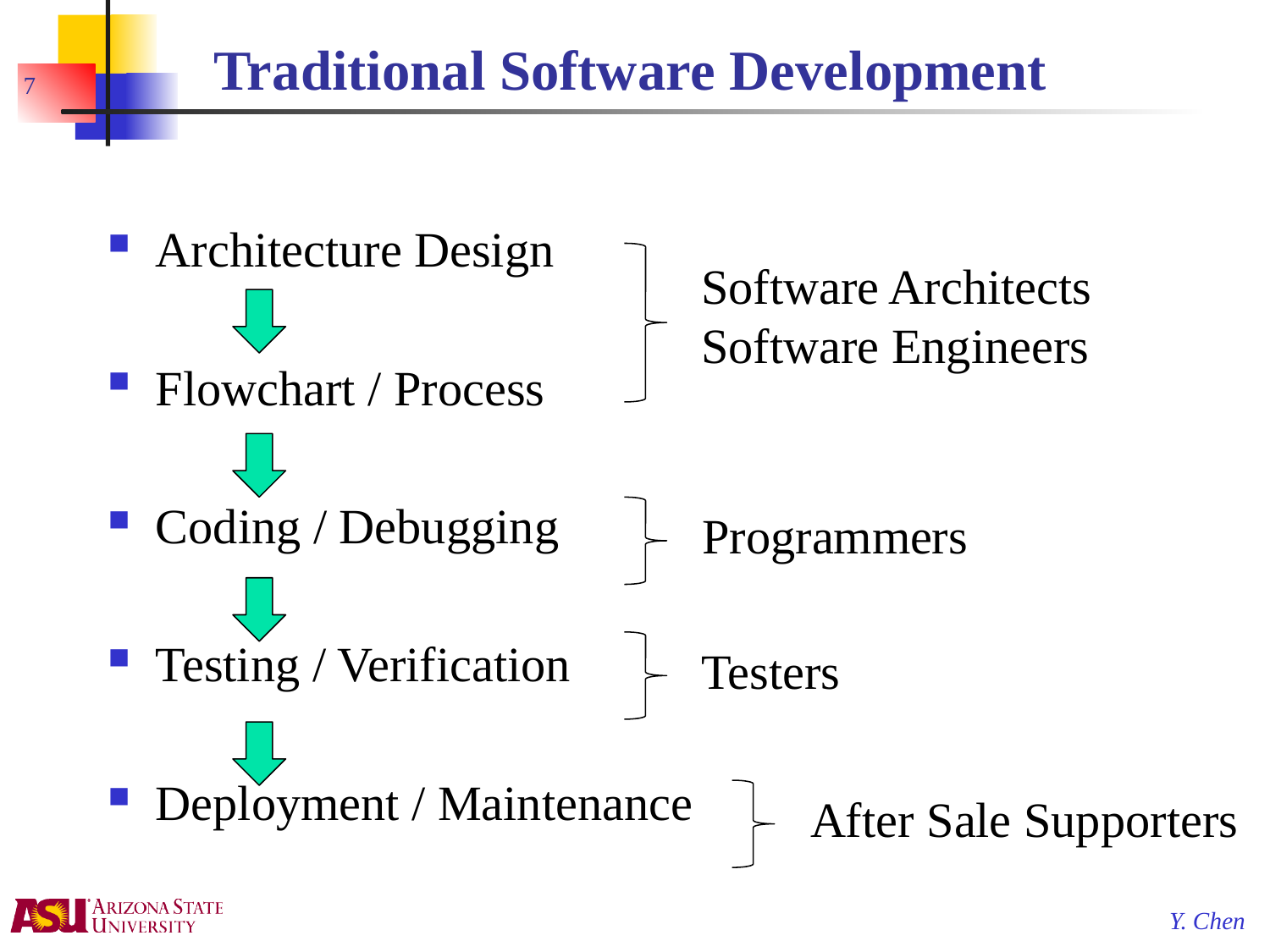

# Traditional Software Development
7
Architecture Design

Flowchart / Process

Coding / Debugging

Testing / Verification

Deployment / Maintenance

Software Architects
Software Engineers

Programmers

Testers

After Sale Supporters